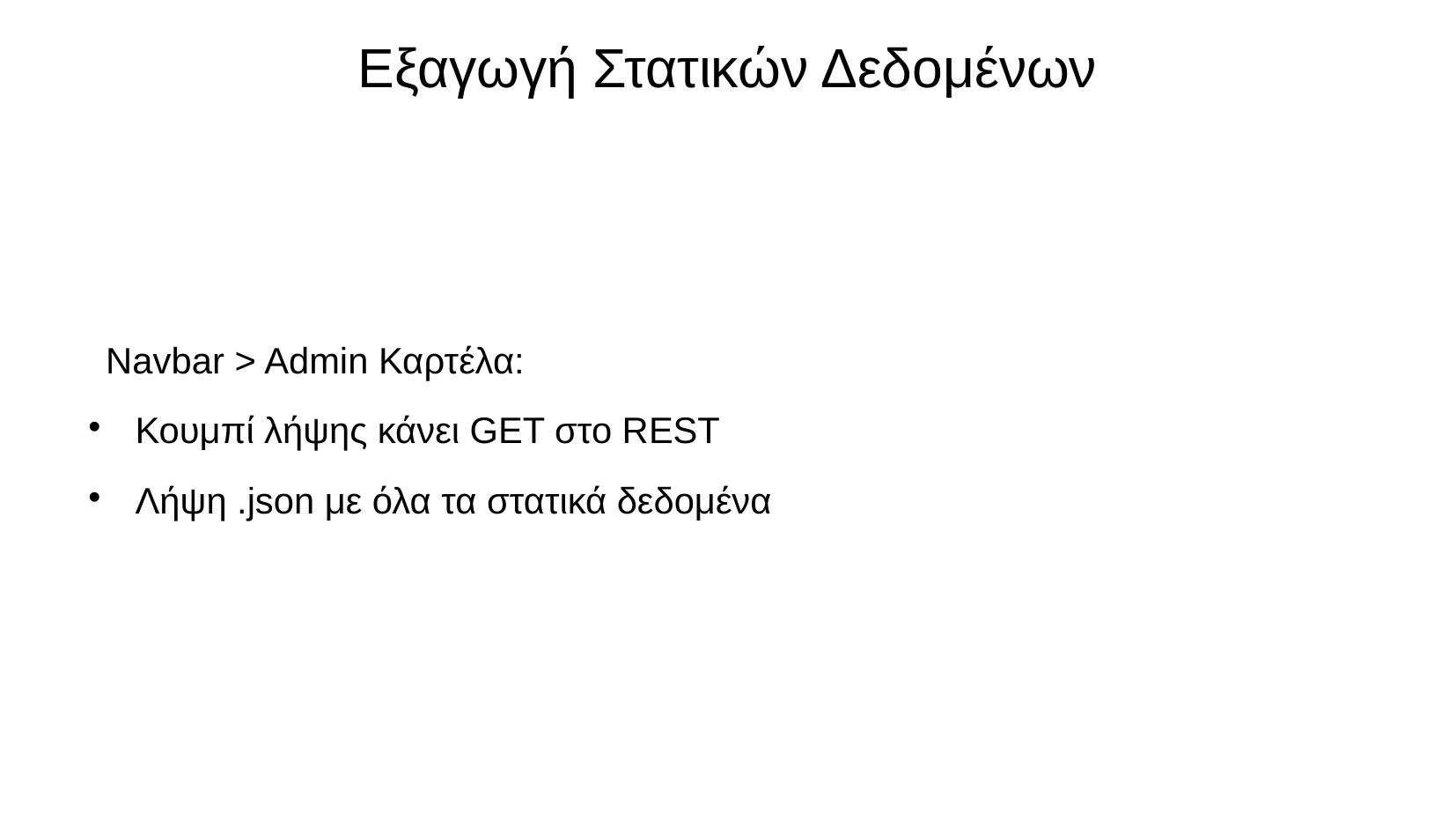

# Εξαγωγή Στατικών Δεδομένων
Navbar > Admin Καρτέλα:
Κουμπί λήψης κάνει GET στο REST
Λήψη .json με όλα τα στατικά δεδομένα